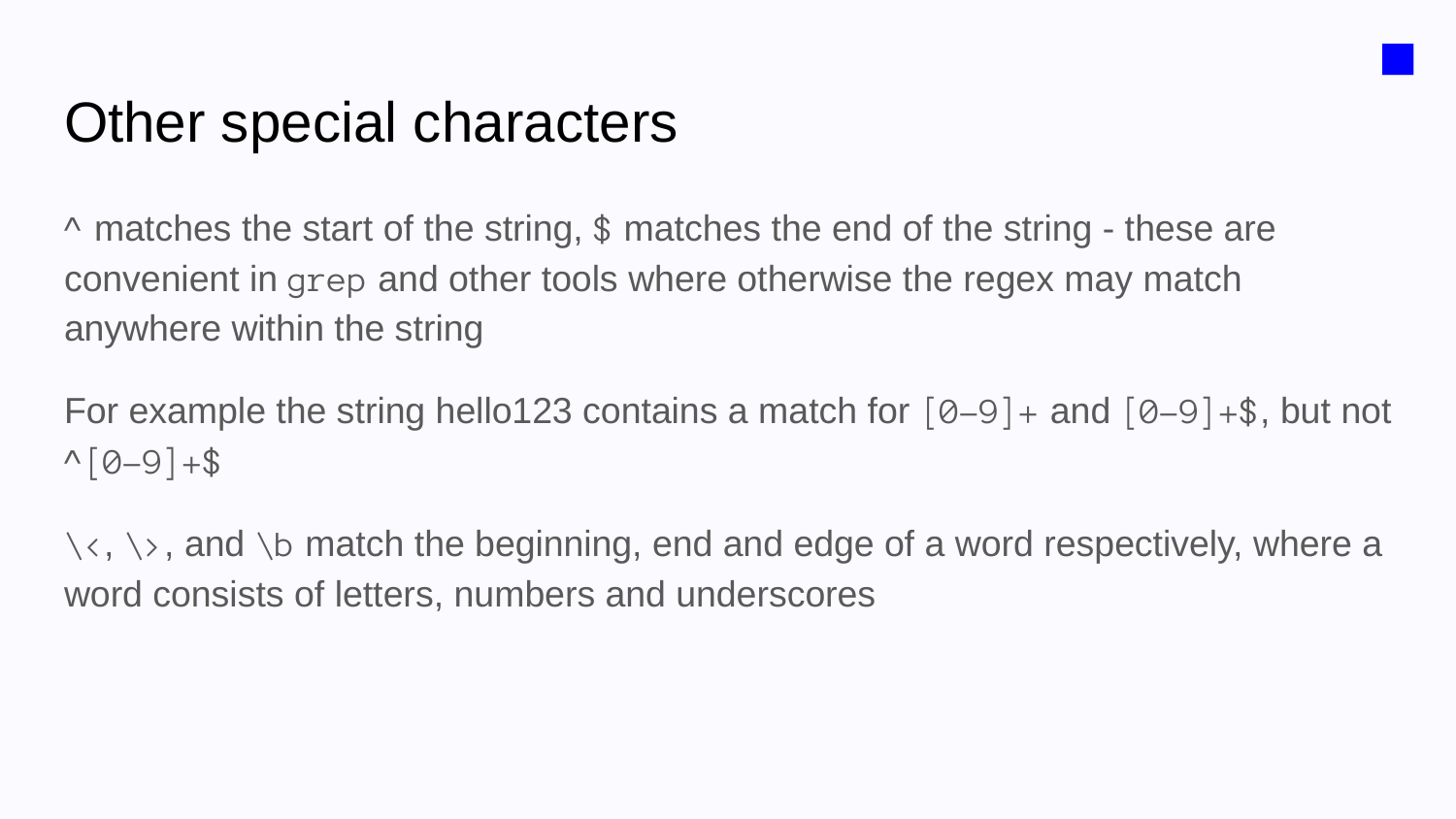

■
# Other special characters
^ matches the start of the string, $ matches the end of the string - these are convenient in grep and other tools where otherwise the regex may match anywhere within the string
For example the string hello123 contains a match for [0-9]+ and [0-9]+$, but not ^[0-9]+$
\<, \>, and \b match the beginning, end and edge of a word respectively, where a word consists of letters, numbers and underscores